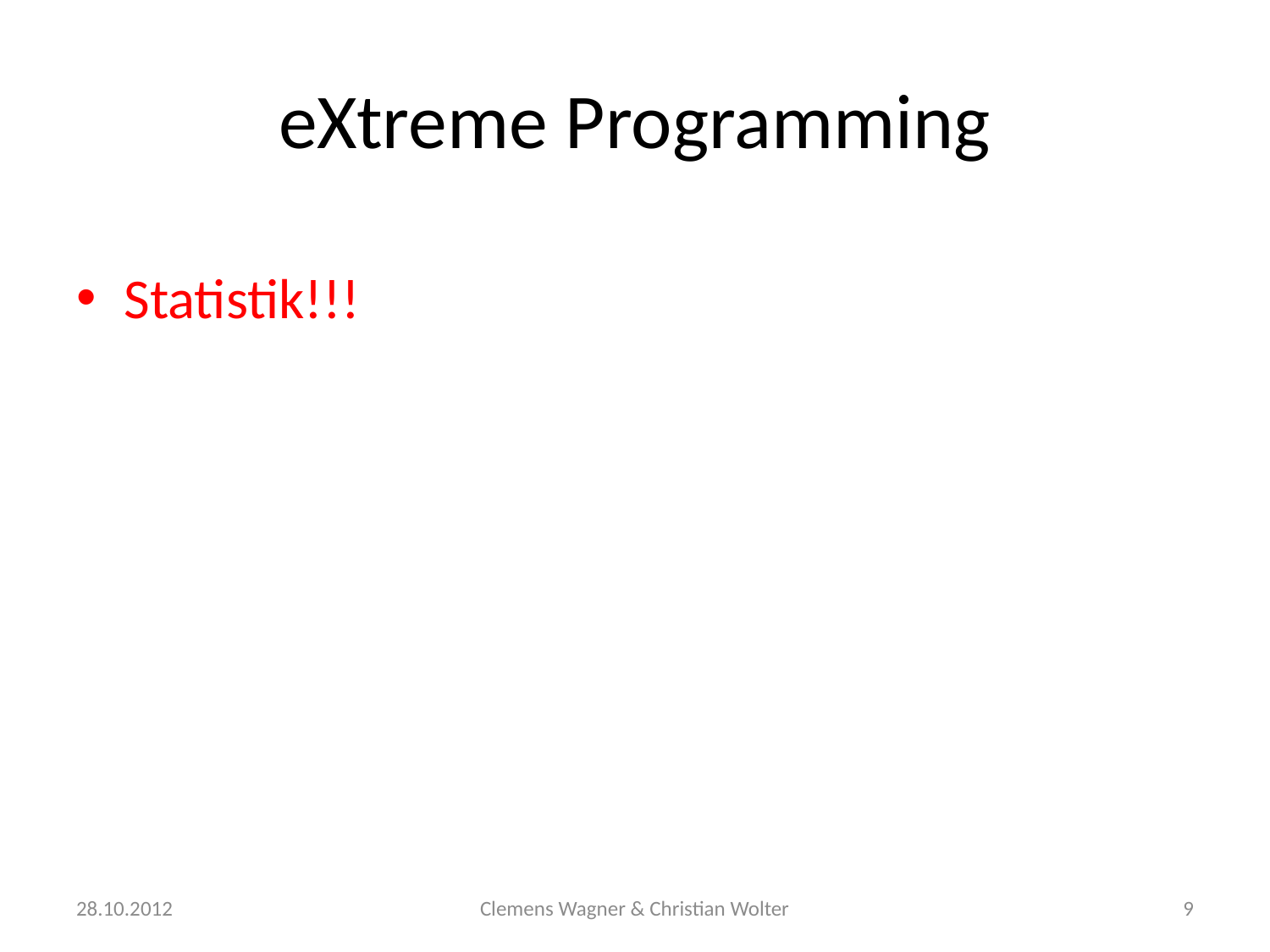

# eXtreme Programming
Statistik!!!
28.10.2012
Clemens Wagner & Christian Wolter
9